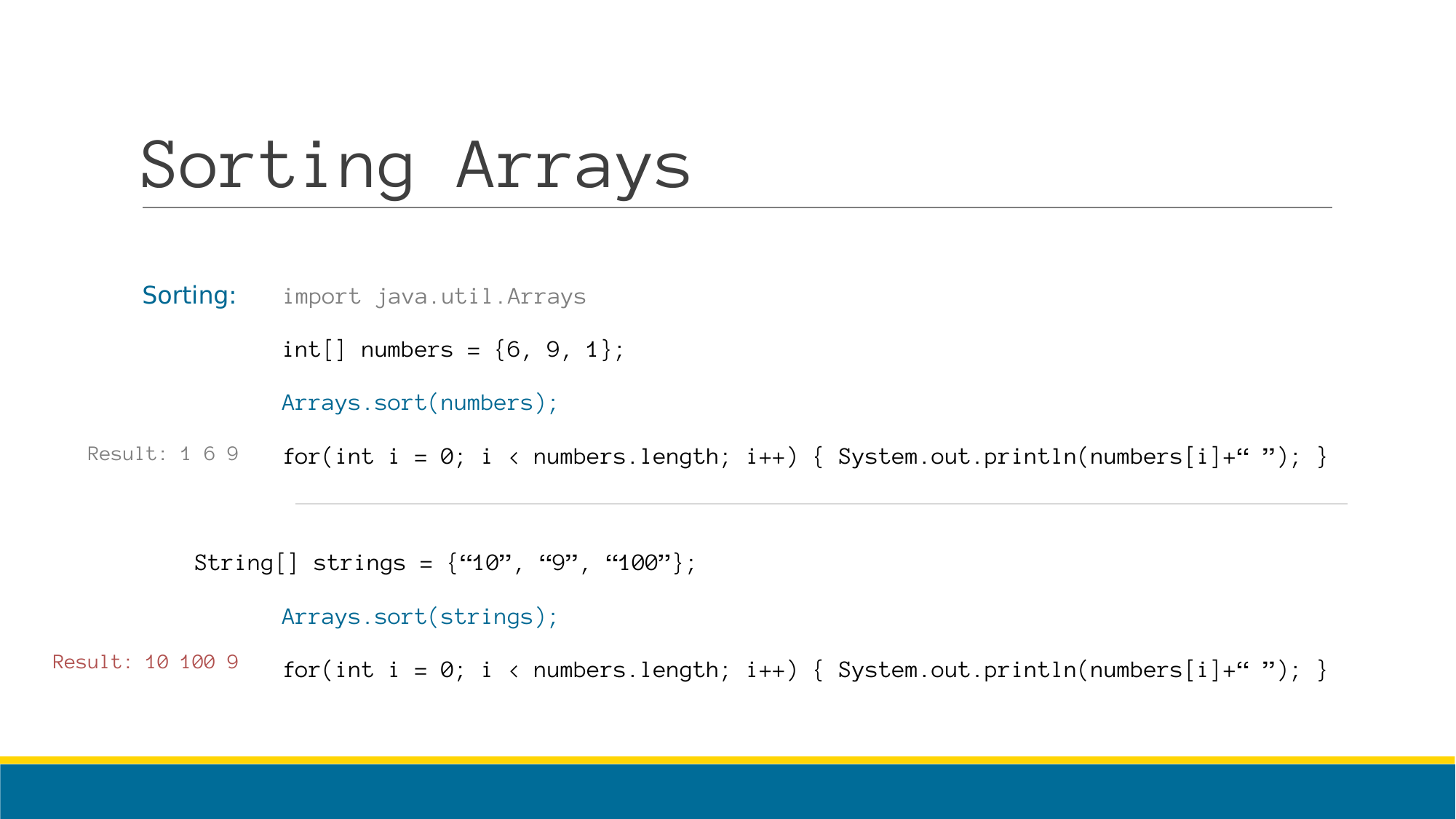

# Sorting Arrays

Sorting:      import java.util.Arrays
 	    int[] numbers = {6, 9, 1};
 	    Arrays.sort(numbers);
 	    for(int i = 0; i < numbers.length; i++) { System.out.println(numbers[i]+“ ”); }

	    String[] strings = {“10”, “9”, “100”};
 	    Arrays.sort(strings);
 	    for(int i = 0; i < numbers.length; i++) { System.out.println(numbers[i]+“ ”); }

Result: 1 6 9
Result: 10 100 9